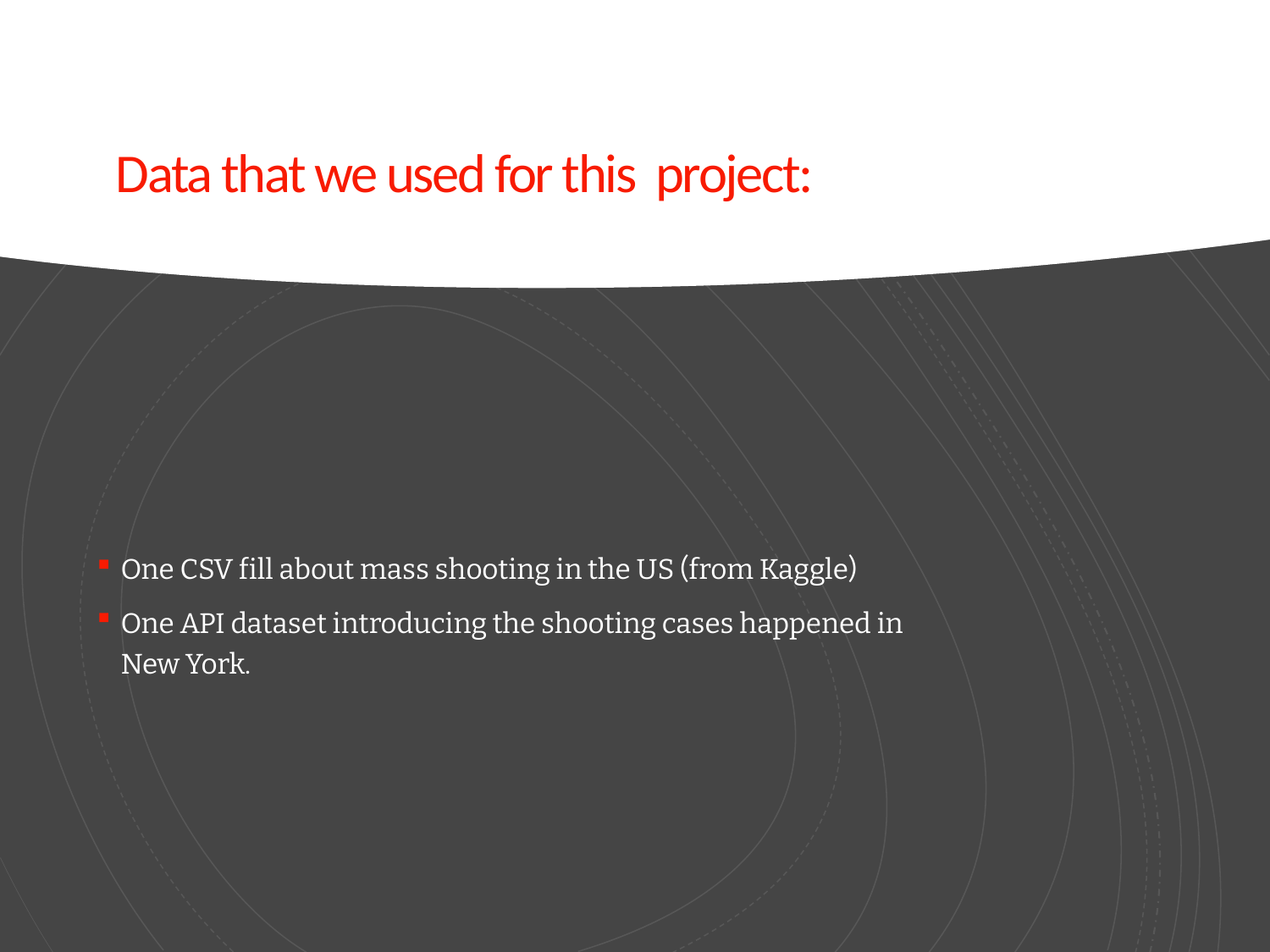

# Data that we used for this  project:
One CSV fill about mass shooting in the US (from Kaggle)
One API dataset introducing the shooting cases happened in New York.